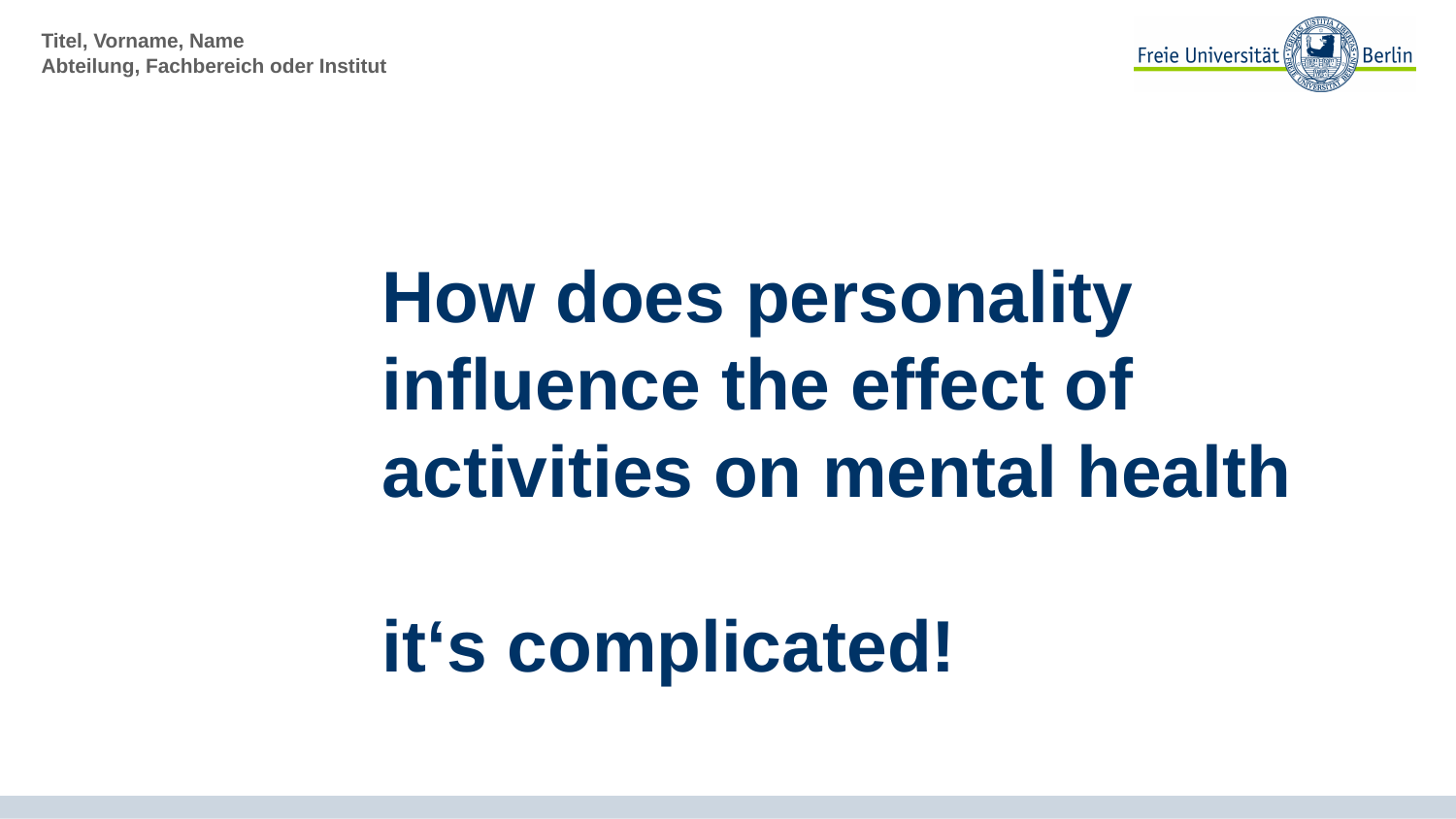

# How does personality influence the effect of activities on mental health it‘s complicated!